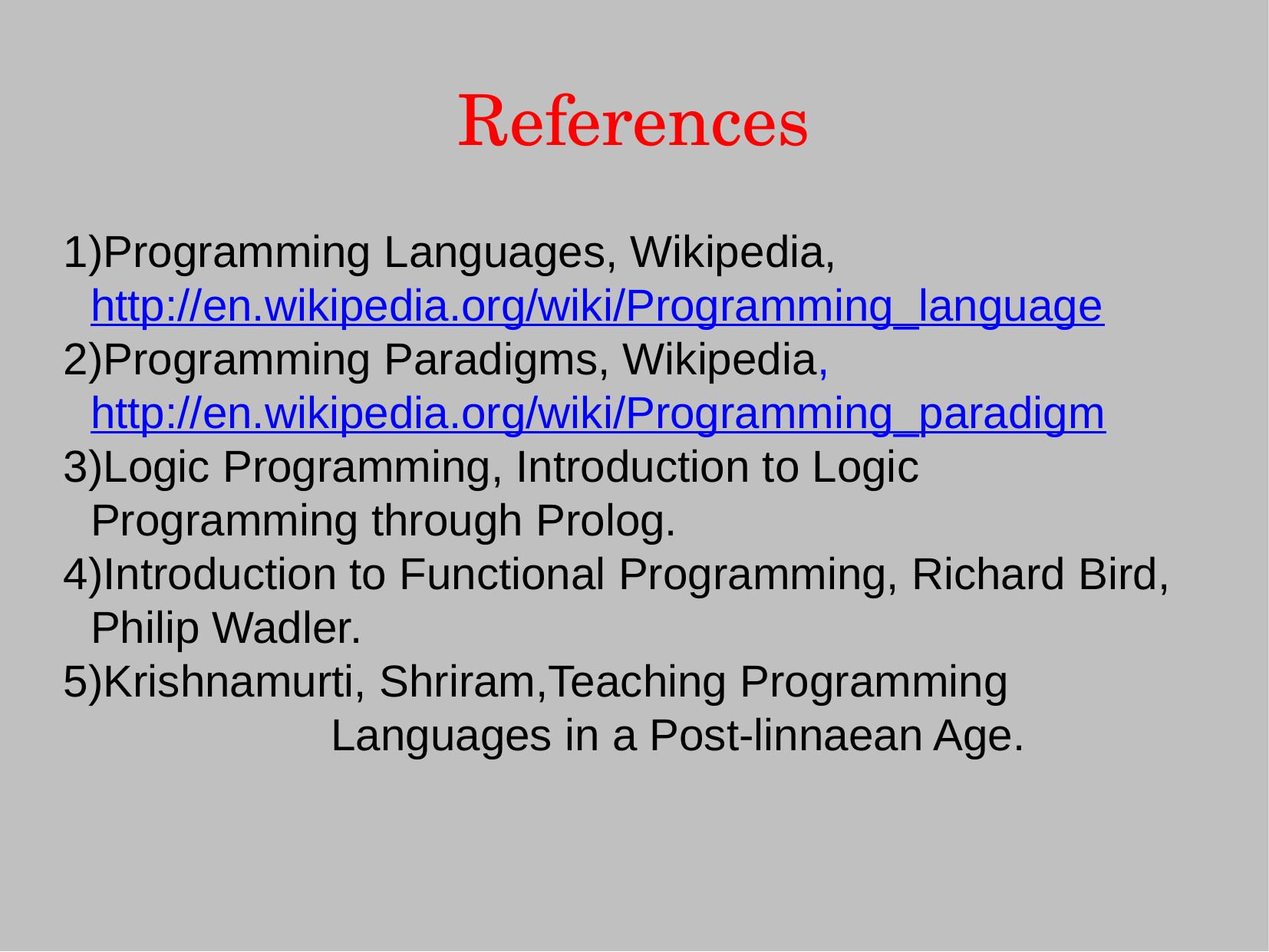

References
Programming Languages, Wikipedia, http://en.wikipedia.org/wiki/Programming_language
Programming Paradigms, Wikipedia, http://en.wikipedia.org/wiki/Programming_paradigm
Logic Programming, Introduction to Logic Programming through Prolog.
Introduction to Functional Programming, Richard Bird, Philip Wadler.
5)Krishnamurti, Shriram,Teaching Programming 		  	   Languages in a Post-linnaean Age.